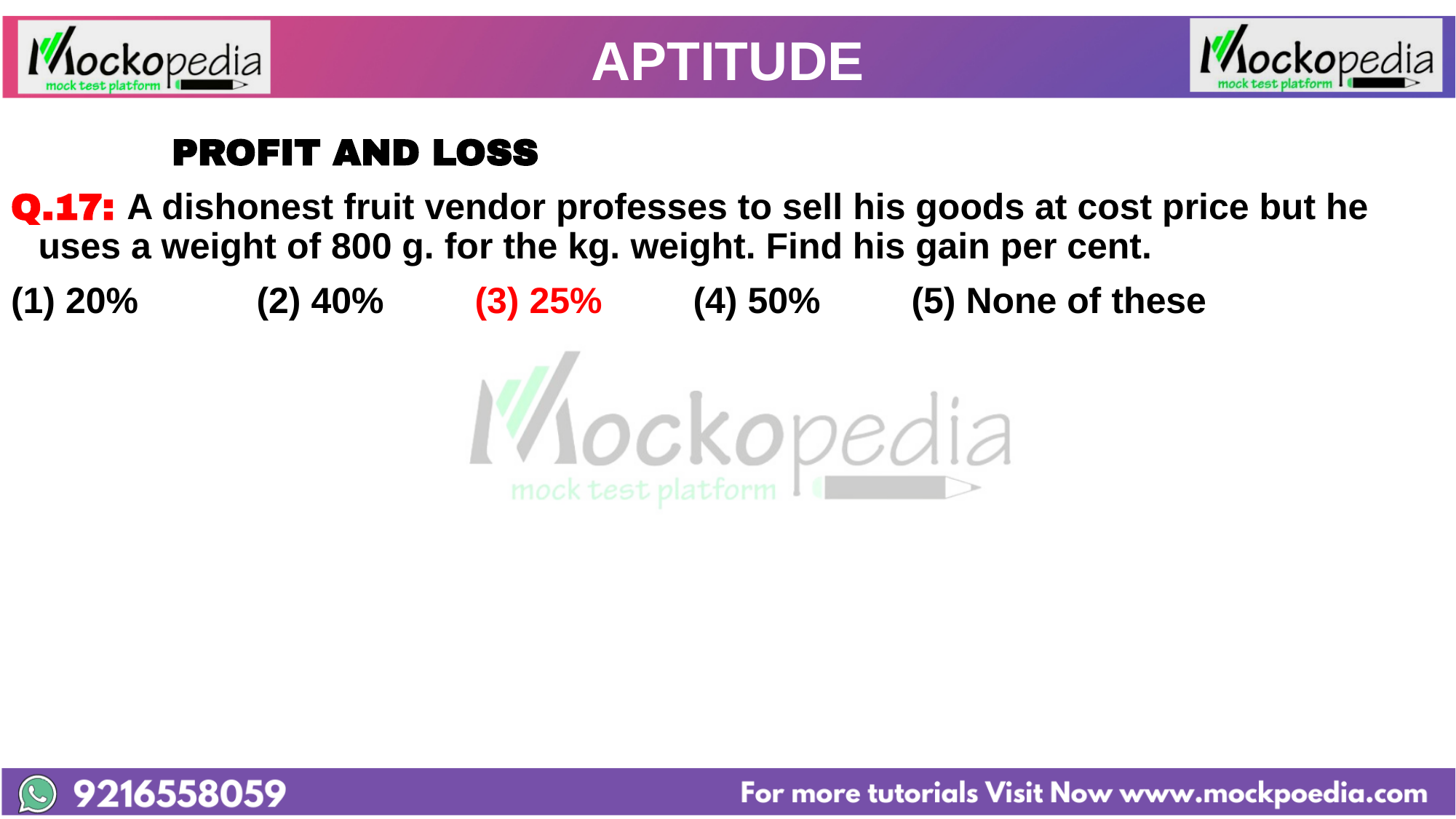

# APTITUDE
		  PROFIT AND LOSS
Q.17: A dishonest fruit vendor professes to sell his goods at cost price but he uses a weight of 800 g. for the kg. weight. Find his gain per cent.
(1) 20% 	(2) 40% 	(3) 25% 	(4) 50% 	(5) None of these